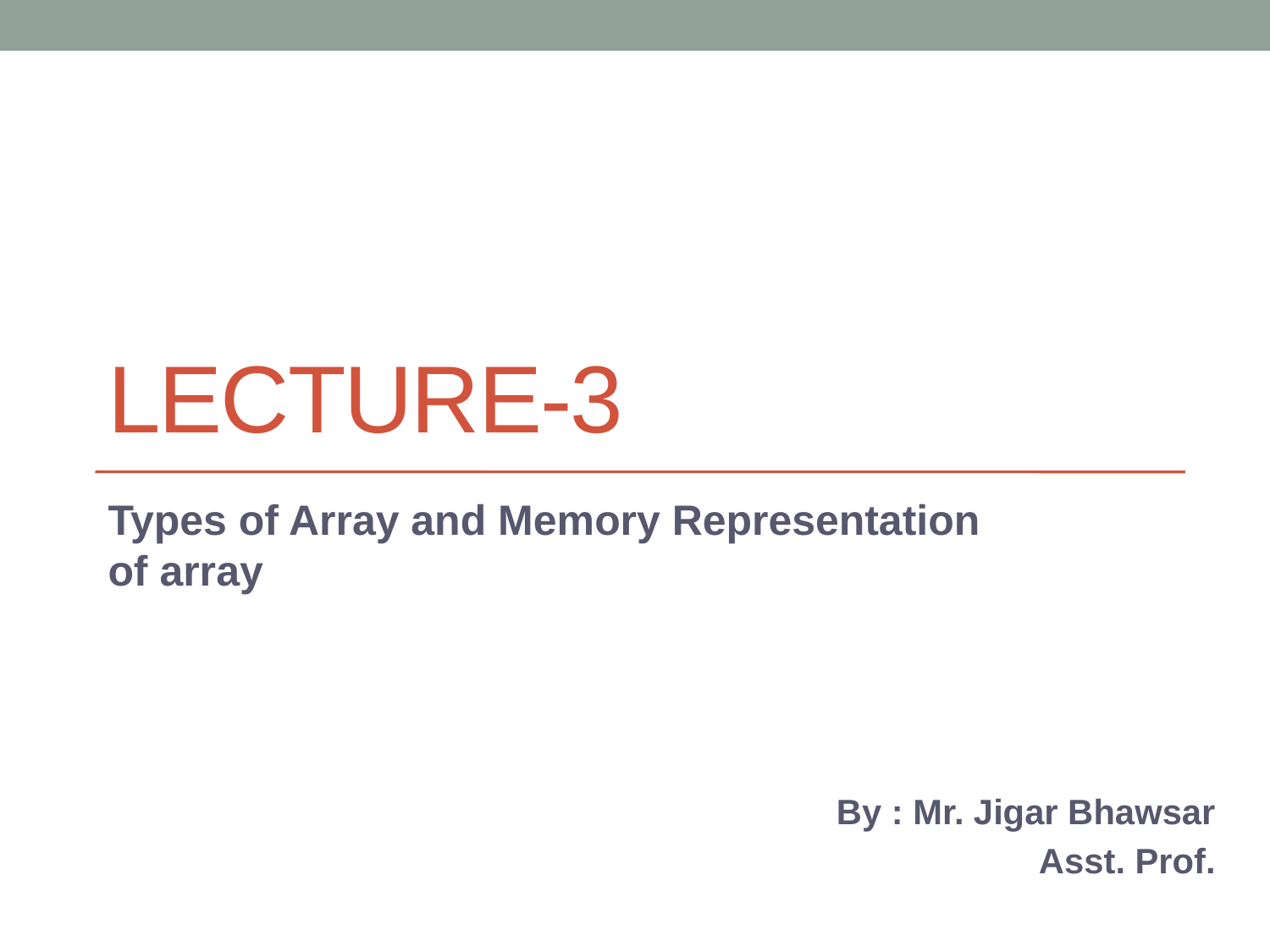

# Lecture-3
Types of Array and Memory Representation of array

By : Mr. Jigar Bhawsar
        Asst. Prof.